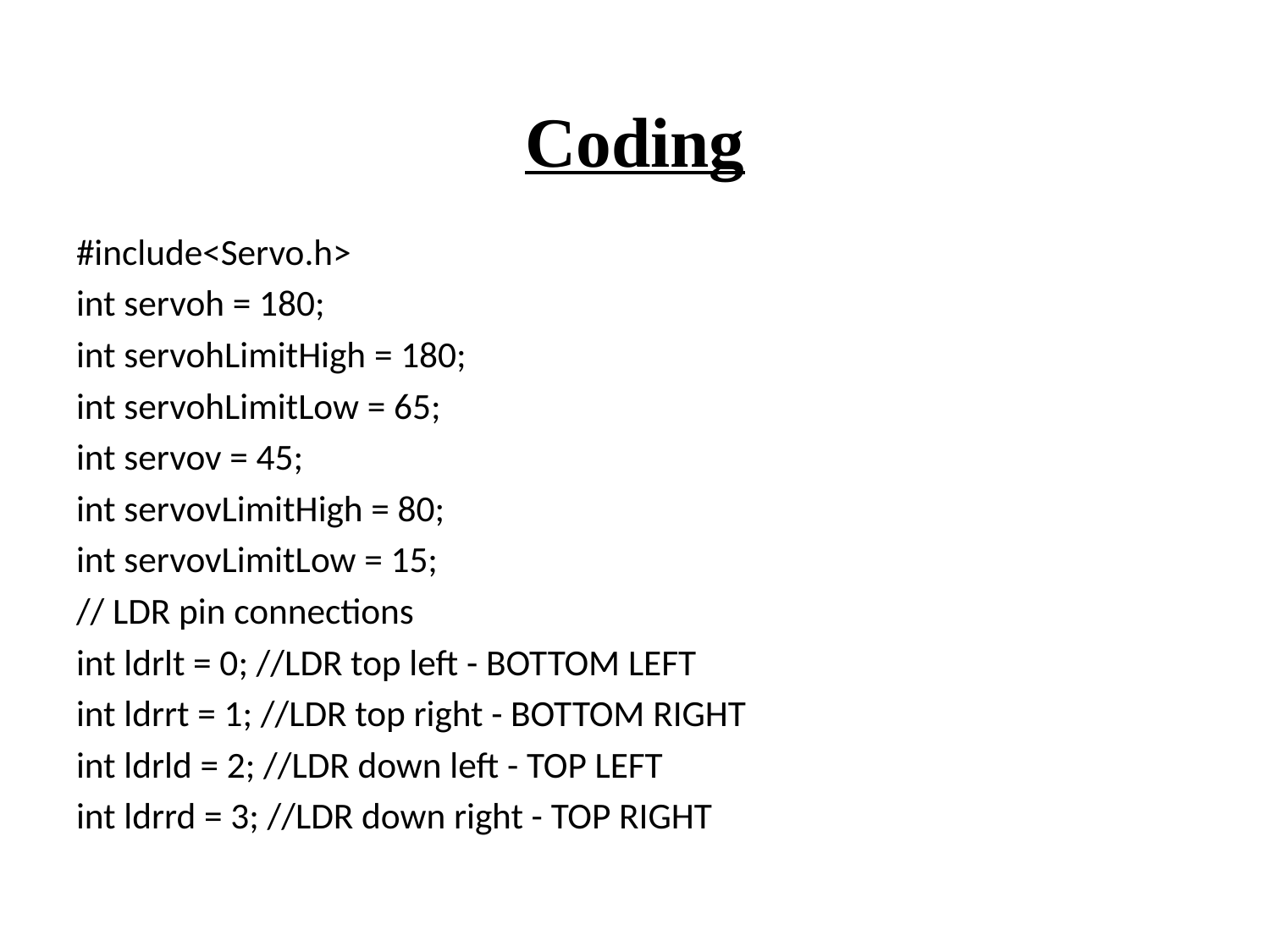

# Coding
#include<Servo.h>
int servoh = 180;
int servohLimitHigh = 180;
int servohLimitLow = 65;
int servov = 45;
int servovLimitHigh = 80;
int servovLimitLow = 15;
// LDR pin connections
int ldrlt = 0; //LDR top left - BOTTOM LEFT
int ldrrt = 1; //LDR top right - BOTTOM RIGHT
int ldrld = 2; //LDR down left - TOP LEFT
int ldrrd = 3; //LDR down right - TOP RIGHT